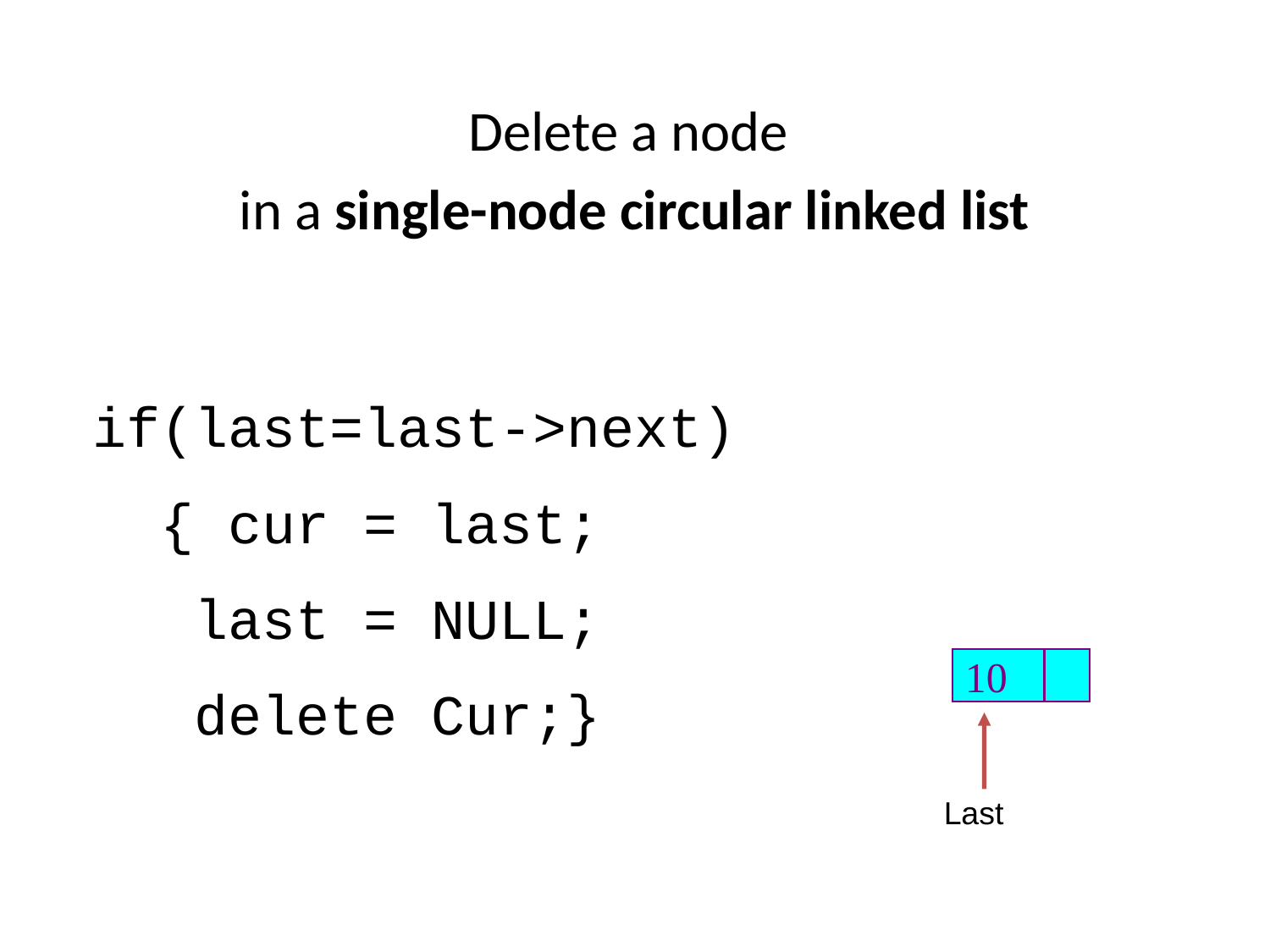

Delete a node
in a single-node circular linked list

if(last=last->next)
  { cur = last;
   last = NULL;
   delete Cur;}
10

Last